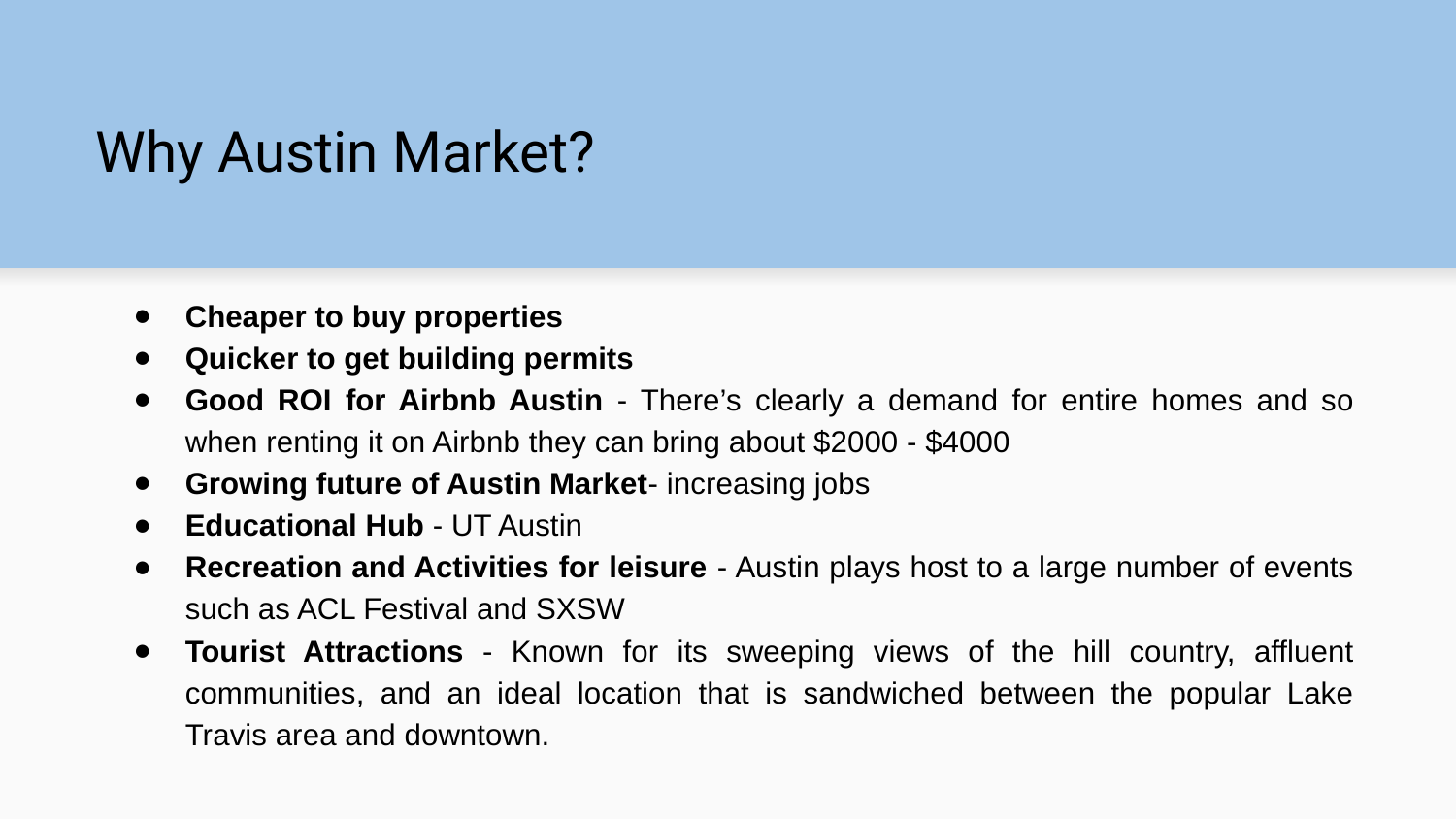

# Why Austin Market?
Cheaper to buy properties
Quicker to get building permits
Good ROI for Airbnb Austin - There’s clearly a demand for entire homes and so when renting it on Airbnb they can bring about $2000 - $4000
Growing future of Austin Market- increasing jobs
Educational Hub - UT Austin
Recreation and Activities for leisure - Austin plays host to a large number of events such as ACL Festival and SXSW
Tourist Attractions - Known for its sweeping views of the hill country, affluent communities, and an ideal location that is sandwiched between the popular Lake Travis area and downtown.